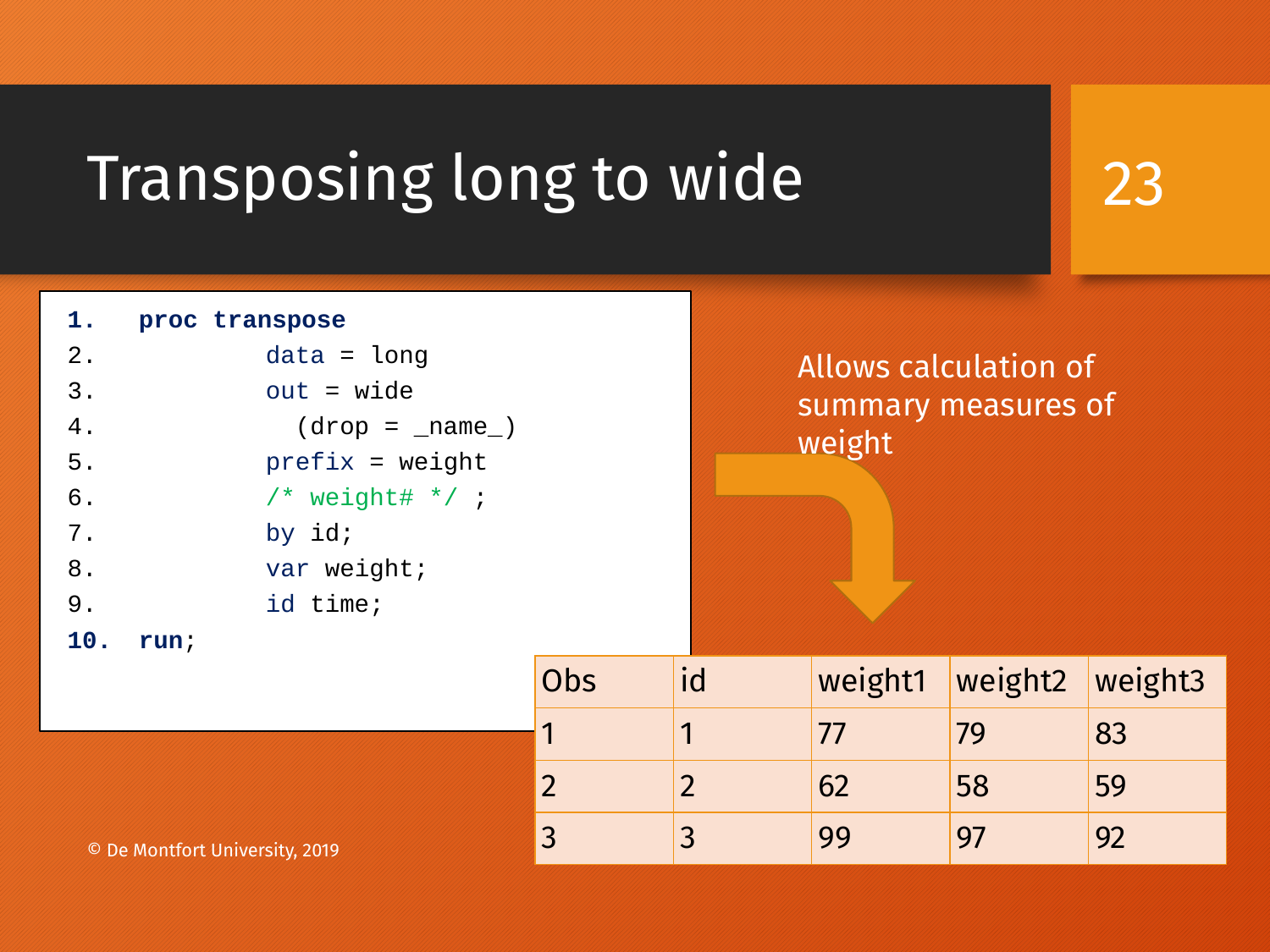

# Transposing long to wide
23
proc transpose
	data = long
	out = wide
	  (drop = _name_)
	prefix = weight
	/* weight# */ ;
	by id;
	var weight;
	id time;
run;
Allows calculation of
summary measures of weight

| Obs | id | weight1 | weight2 | weight3 |
| --- | --- | --- | --- | --- |
| 1 | 1 | 77 | 79 | 83 |
| 2 | 2 | 62 | 58 | 59 |
| 3 | 3 | 99 | 97 | 92 |
© De Montfort University, 2019